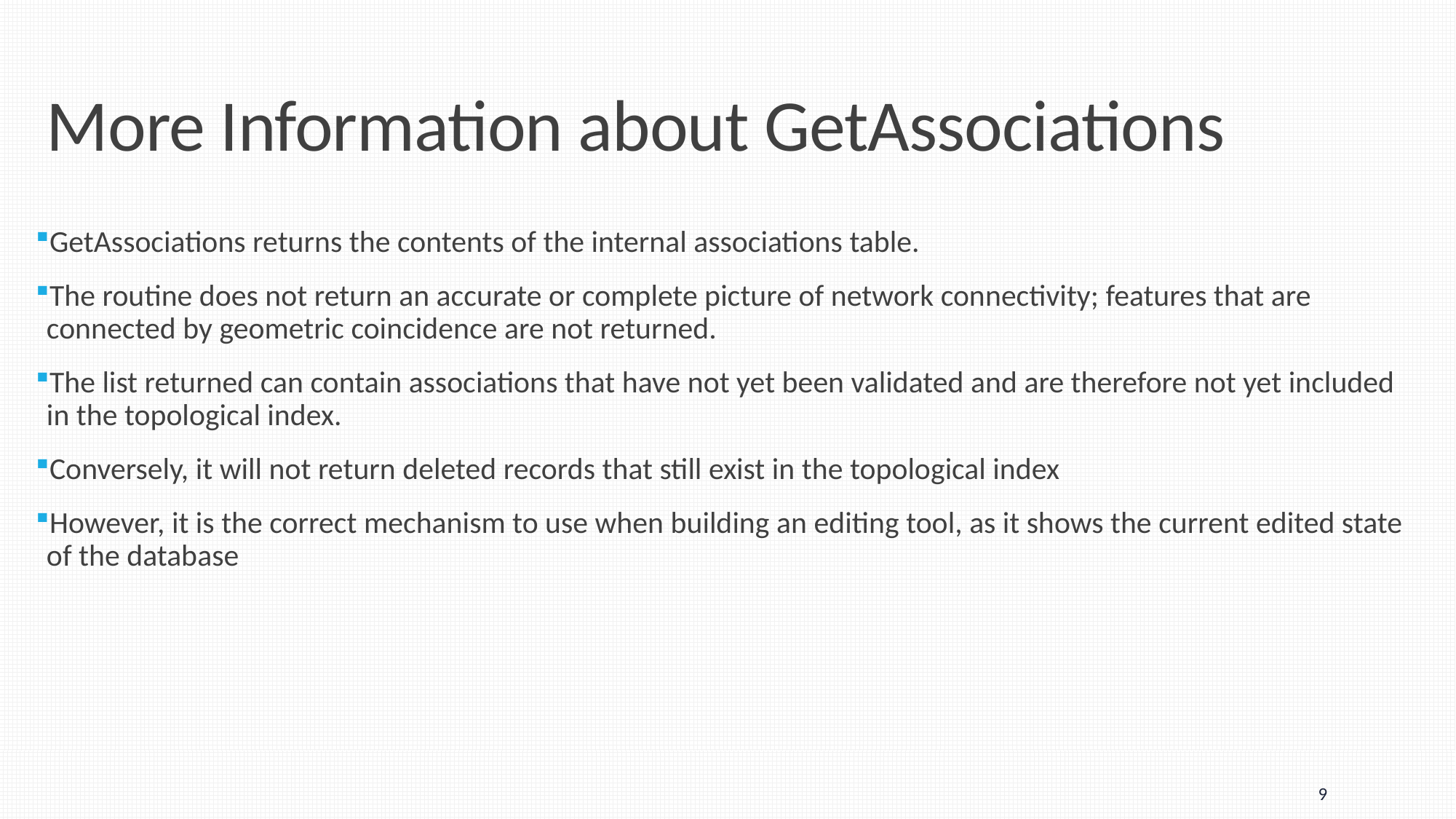

# More Information about GetAssociations
GetAssociations returns the contents of the internal associations table.
The routine does not return an accurate or complete picture of network connectivity; features that are connected by geometric coincidence are not returned.
The list returned can contain associations that have not yet been validated and are therefore not yet included in the topological index.
Conversely, it will not return deleted records that still exist in the topological index
However, it is the correct mechanism to use when building an editing tool, as it shows the current edited state of the database

9